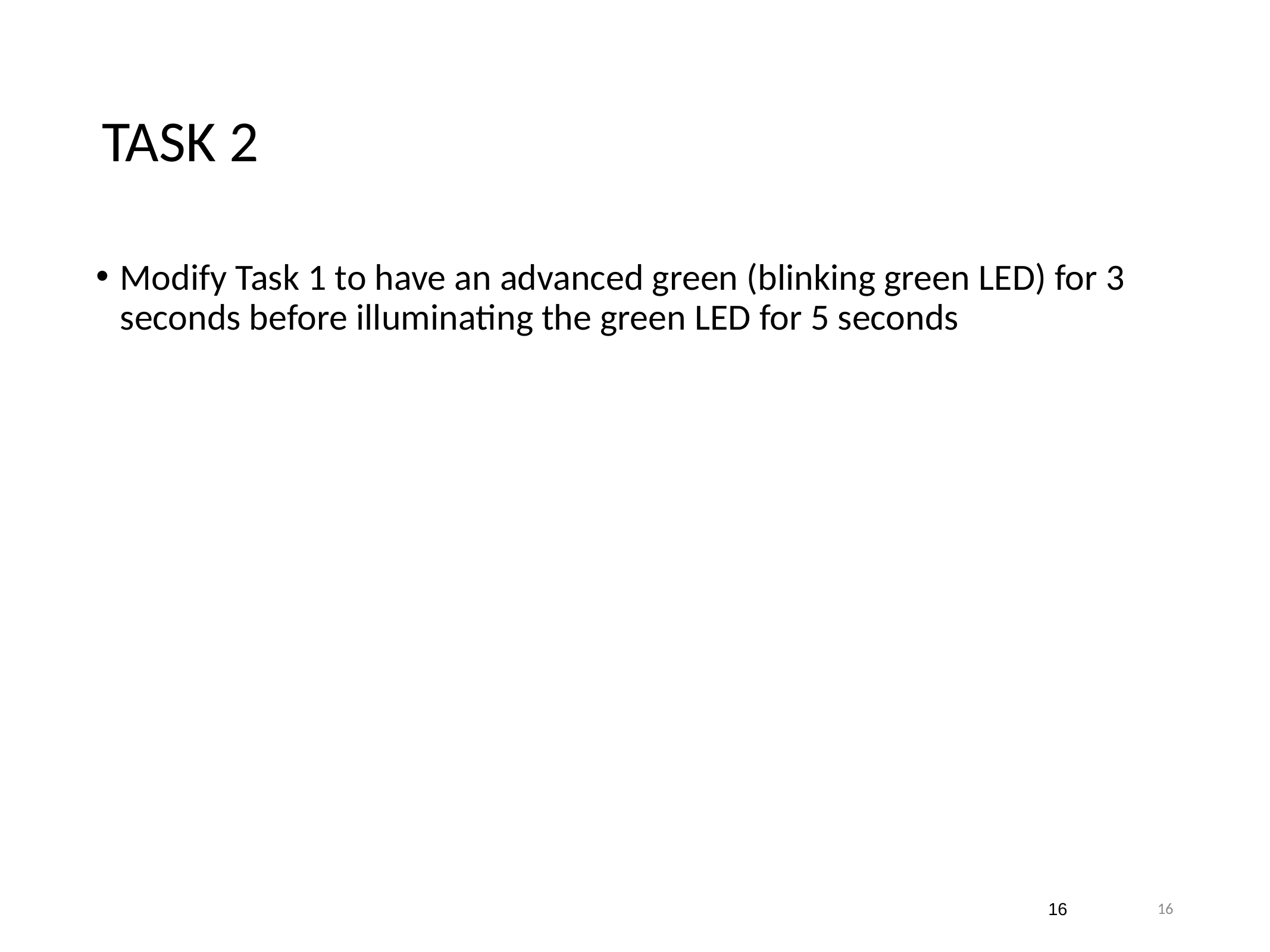

# TASK 2
Modify Task 1 to have an advanced green (blinking green LED) for 3 seconds before illuminating the green LED for 5 seconds
16
16